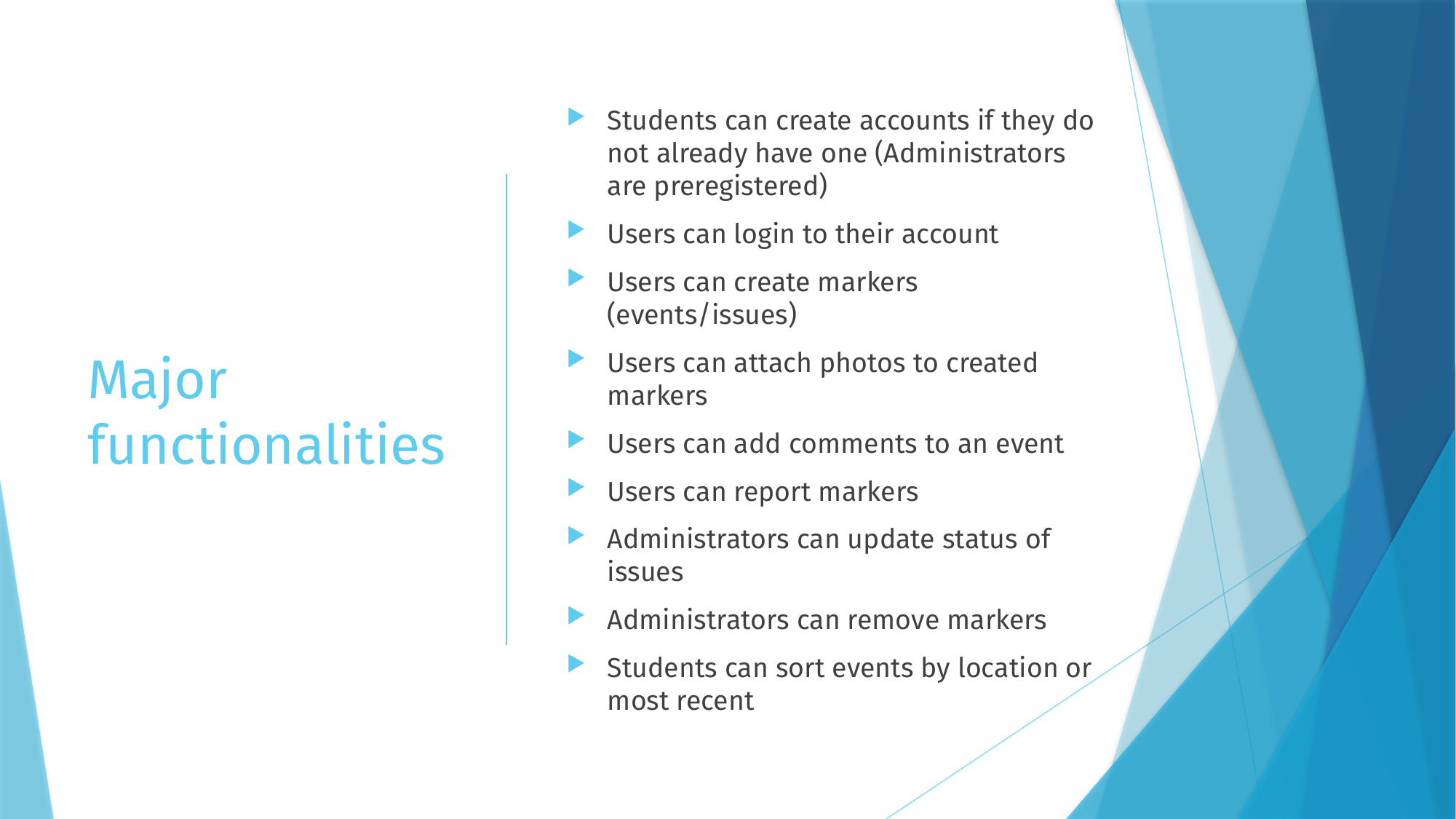

# Major functionalities
Students can create accounts if they do not already have one (Administrators are preregistered)
Users can login to their account
Users can create markers (events/issues)
Users can attach photos to created markers
Users can add comments to an event
Users can report markers
Administrators can update status of issues
Administrators can remove markers
Students can sort events by location or most recent